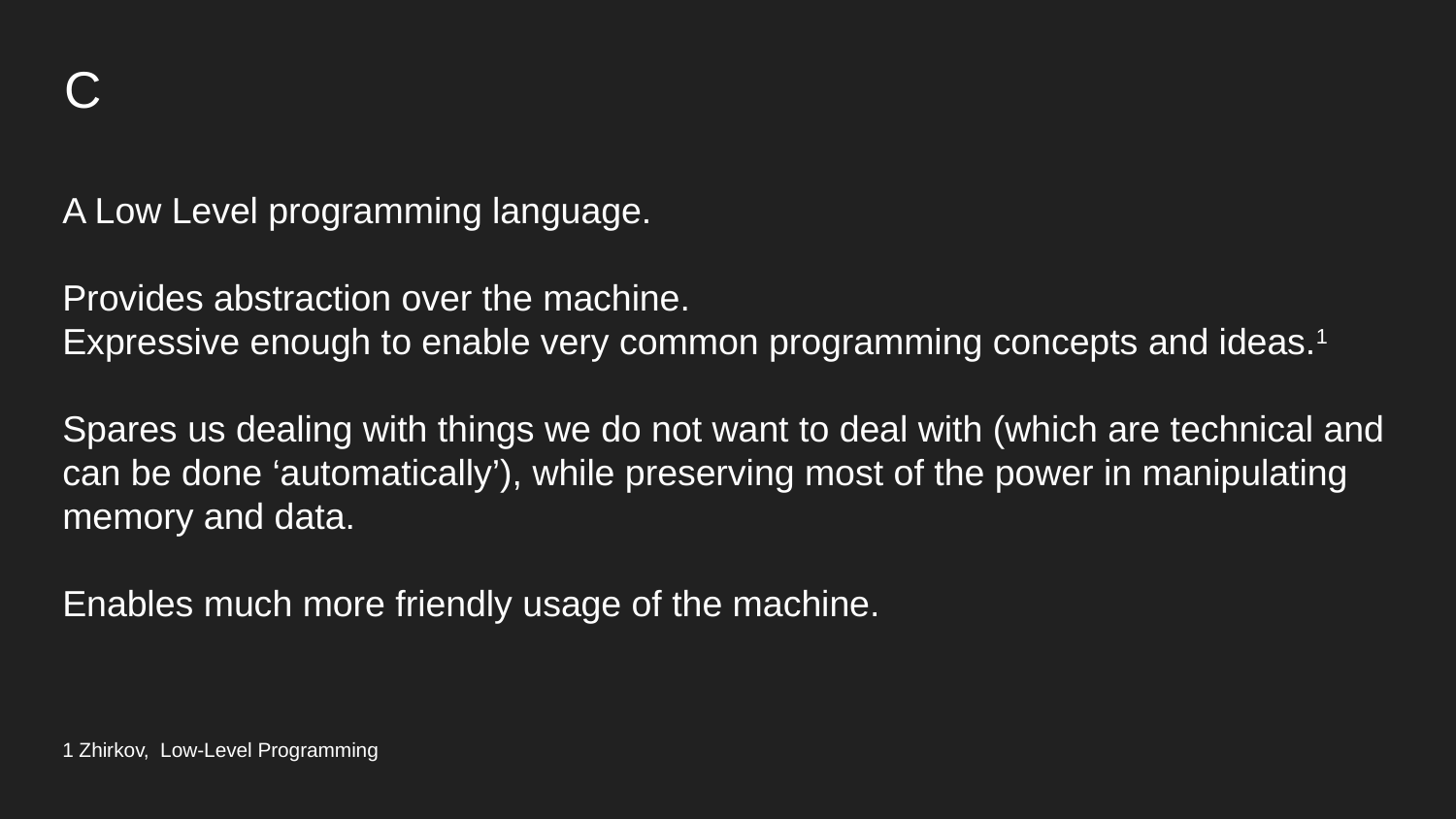

# C

A Low Level programming language.

Provides abstraction over the machine.
Expressive enough to enable very common programming concepts and ideas.1

Spares us dealing with things we do not want to deal with (which are technical and can be done ‘automatically’), while preserving most of the power in manipulating memory and data.

Enables much more friendly usage of the machine.
1 Zhirkov,  Low-Level Programming